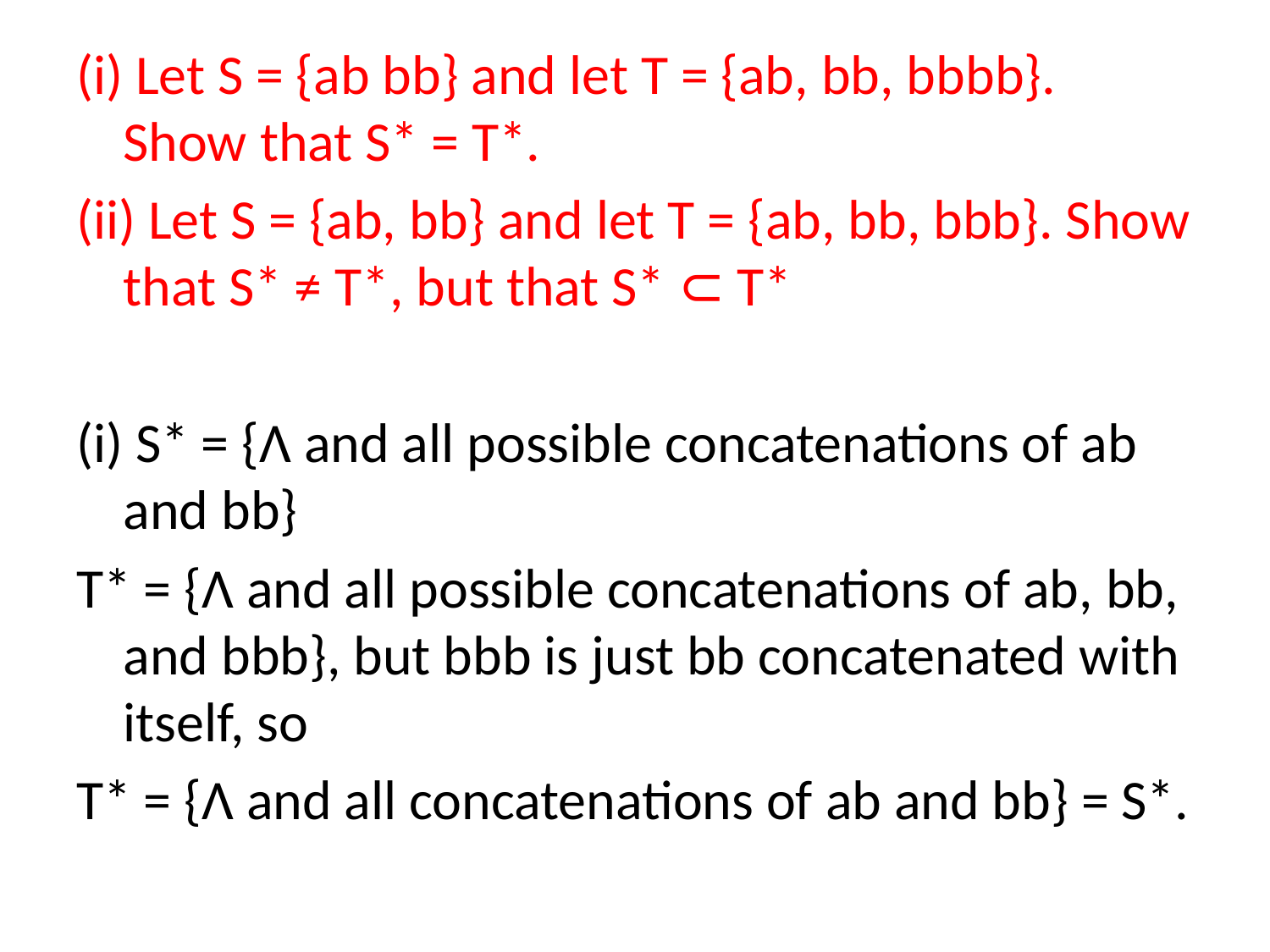

(i) Let S = {ab bb} and let T = {ab, bb, bbbb}. Show that S* = T*.
(ii) Let S = {ab, bb} and let T = {ab, bb, bbb}. Show that S* ≠ T*, but that S* ⊂ T*

(i) S* = {Λ and all possible concatenations of ab and bb}
T* = {Λ and all possible concatenations of ab, bb, and bbb}, but bbb is just bb concatenated with itself, so
T* = {Λ and all concatenations of ab and bb} = S*.